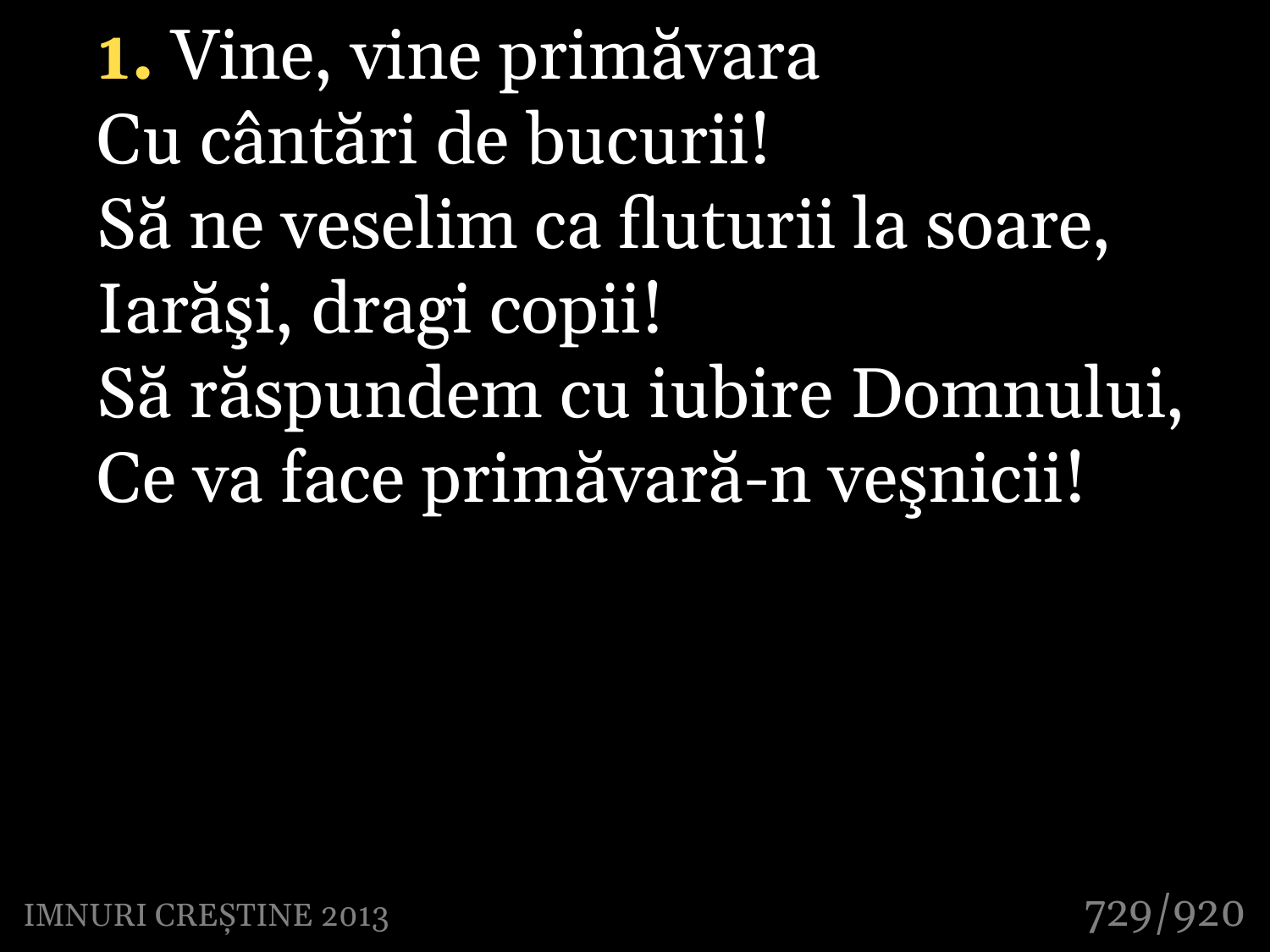

1. Vine, vine primăvara
Cu cântări de bucurii!
Să ne veselim ca fluturii la soare,
Iarăşi, dragi copii!
Să răspundem cu iubire Domnului,
Ce va face primăvară-n veşnicii!
729/920
IMNURI CREȘTINE 2013